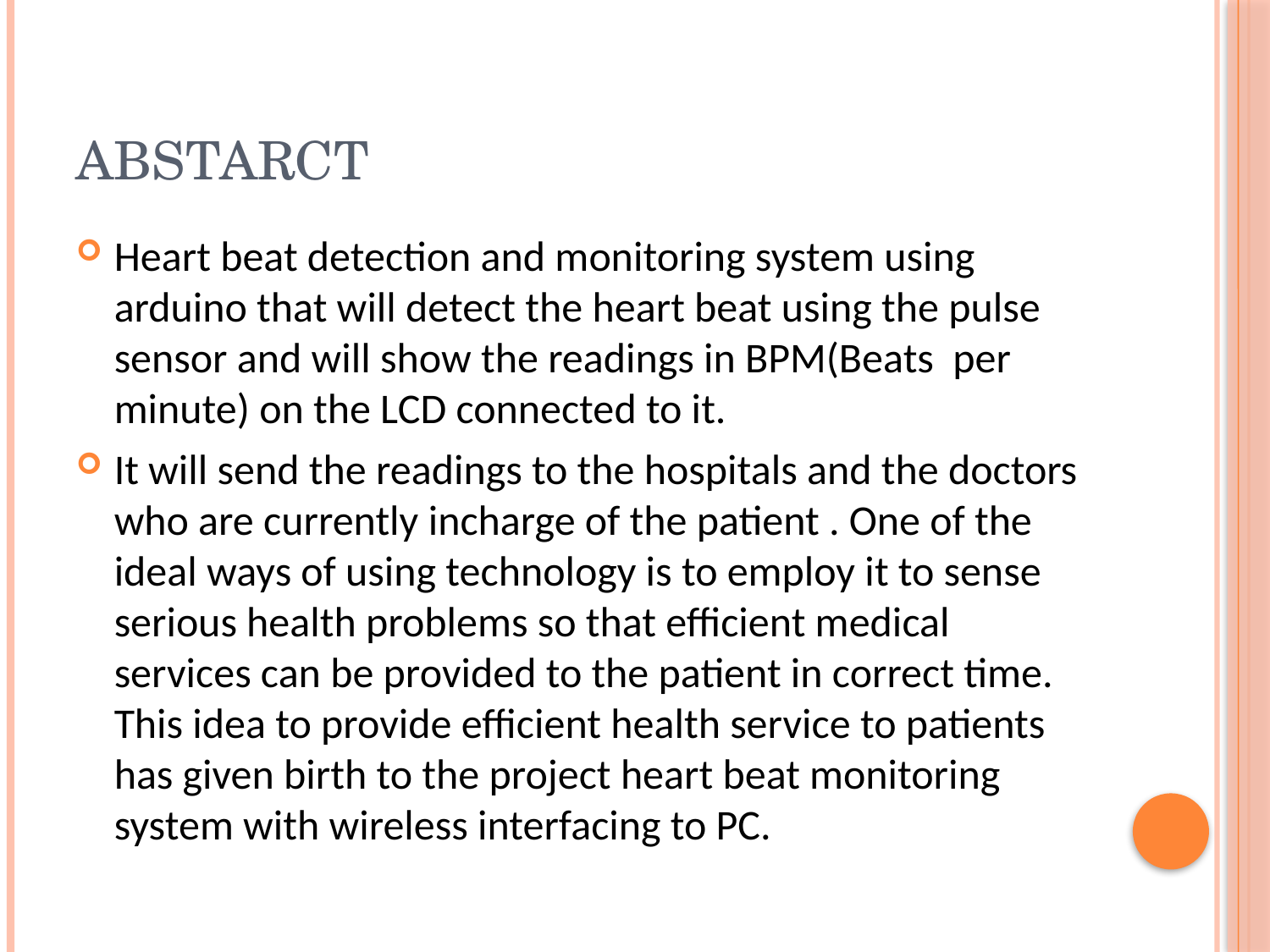

# ABSTARCT
Heart beat detection and monitoring system using arduino that will detect the heart beat using the pulse sensor and will show the readings in BPM(Beats  per minute) on the LCD connected to it.
It will send the readings to the hospitals and the doctors who are currently incharge of the patient . One of the ideal ways of using technology is to employ it to sense serious health problems so that efficient medical services can be provided to the patient in correct time. This idea to provide efficient health service to patients has given birth to the project heart beat monitoring system with wireless interfacing to PC.